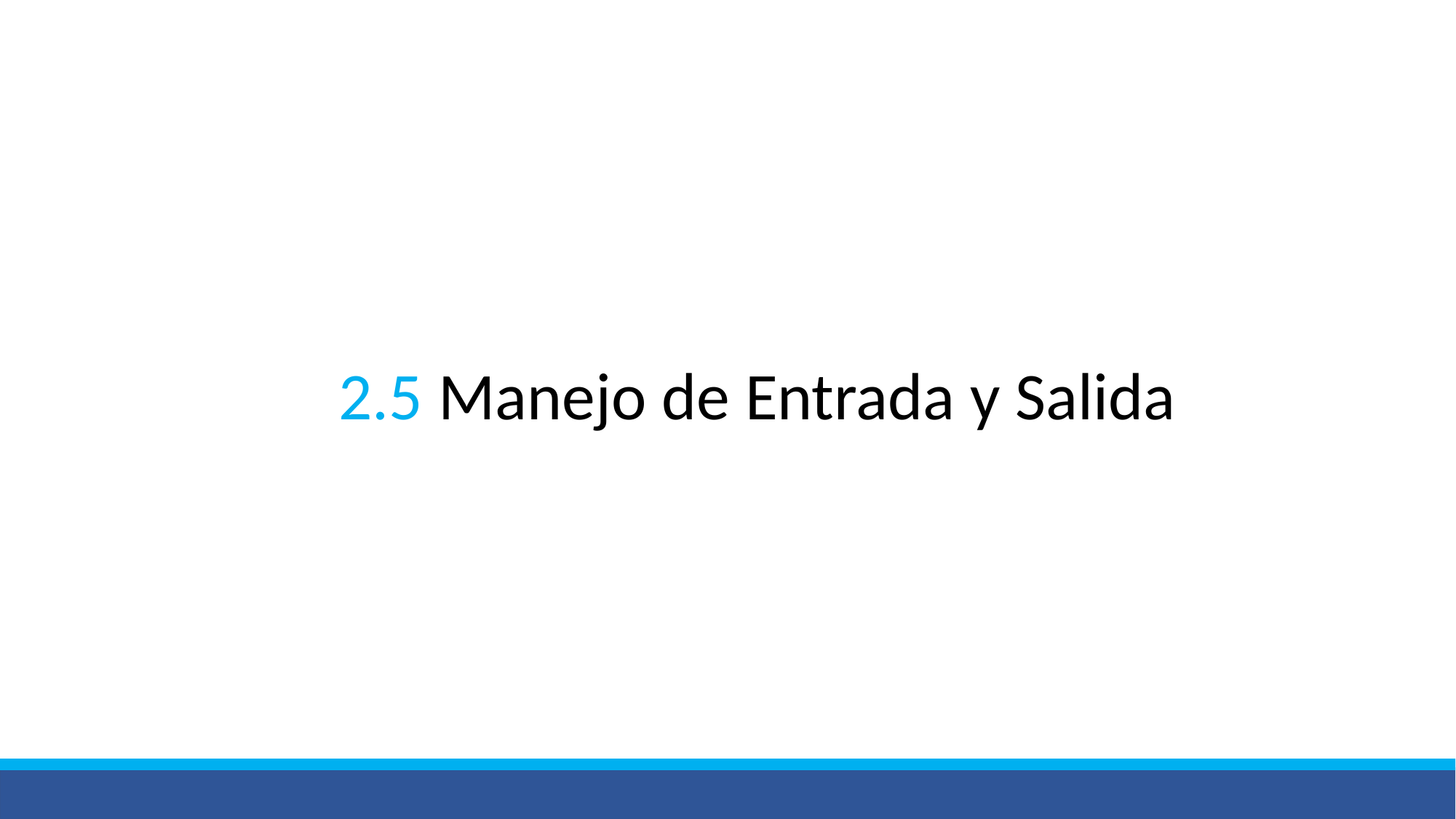

# 2.5 Manejo de Entrada y Salida